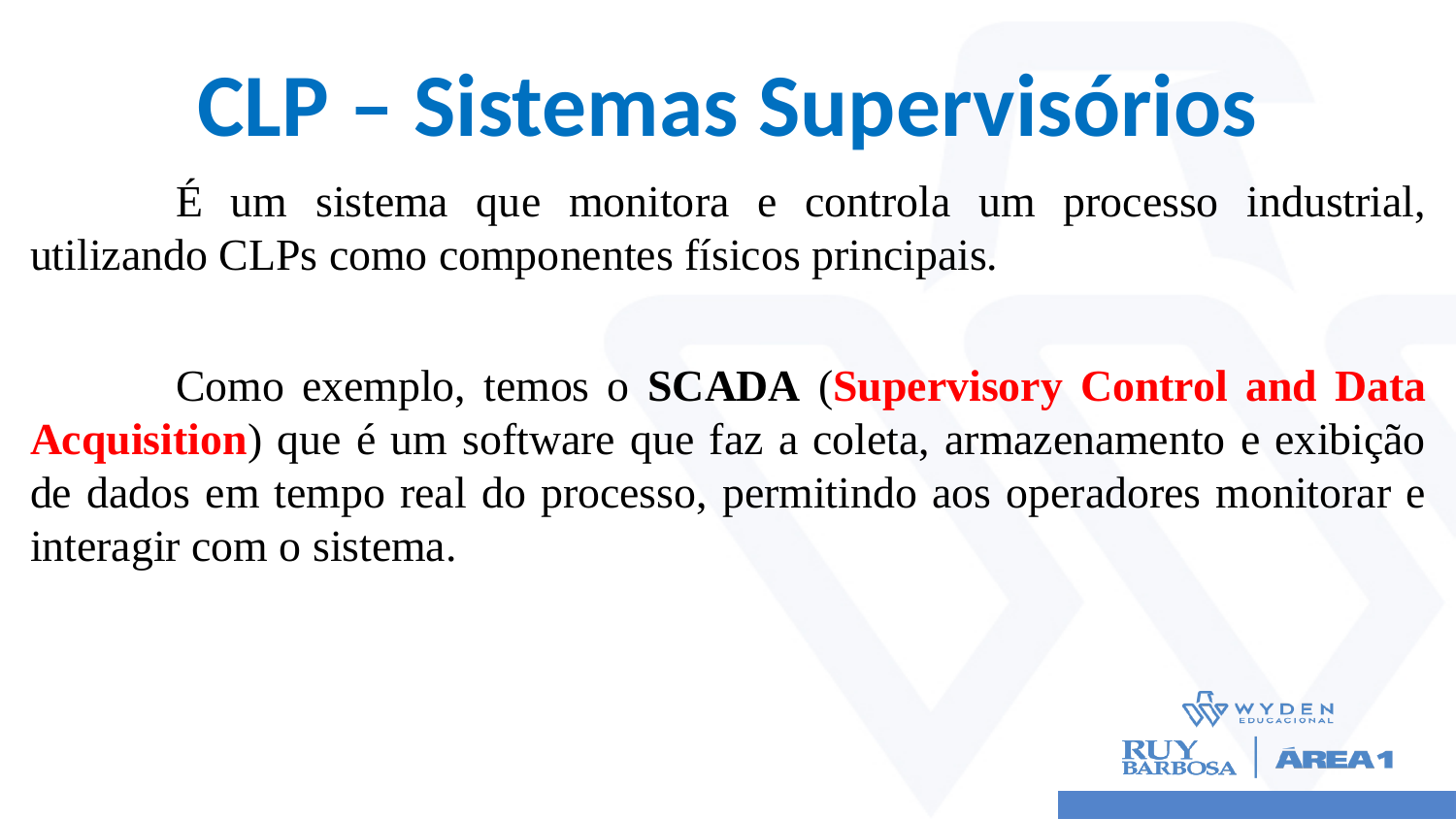

# CLP – Sistemas Supervisórios
	É um sistema que monitora e controla um processo industrial, utilizando CLPs como componentes físicos principais.

	Como exemplo, temos o SCADA (Supervisory Control and Data Acquisition) que é um software que faz a coleta, armazenamento e exibição de dados em tempo real do processo, permitindo aos operadores monitorar e interagir com o sistema.